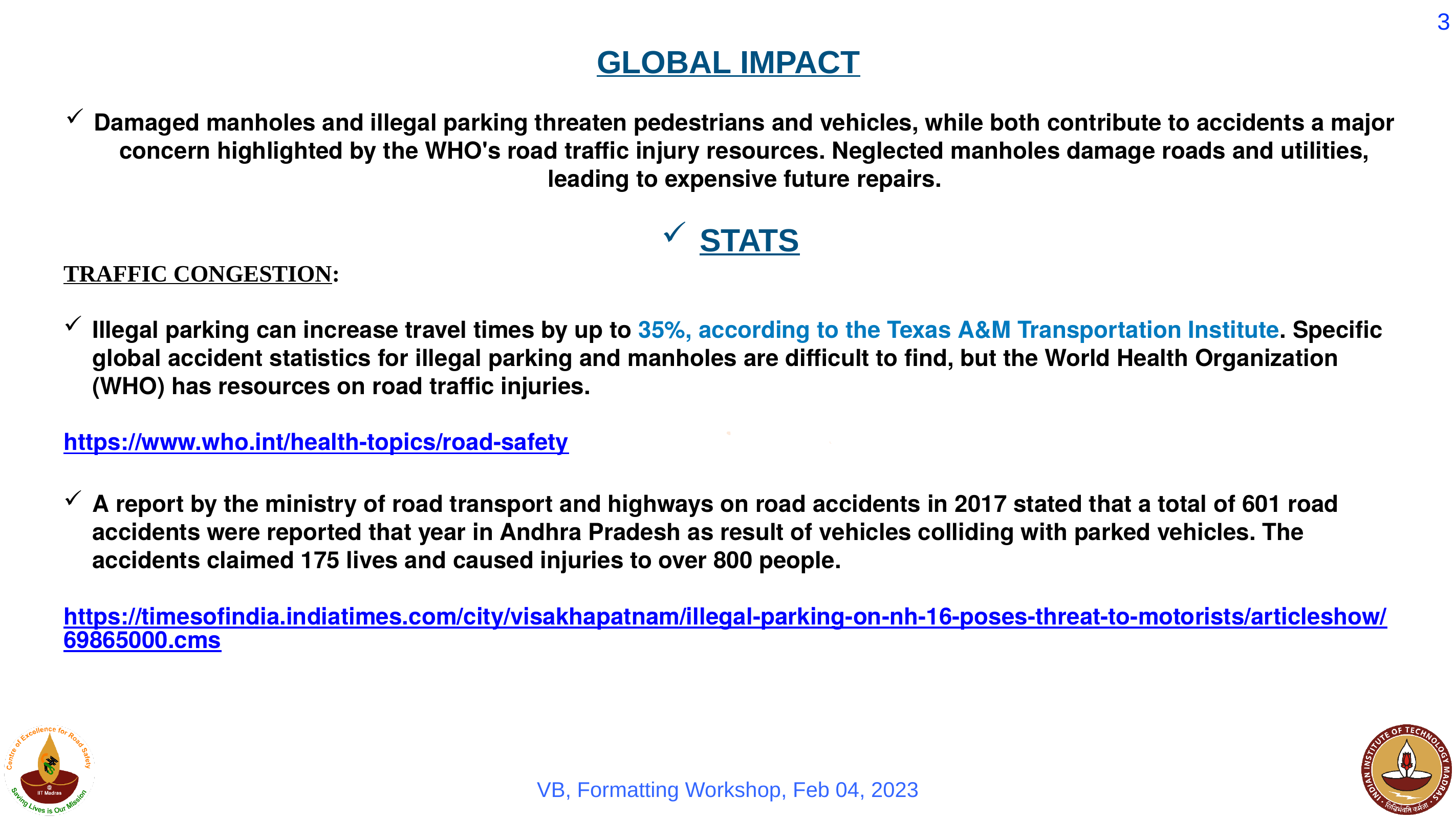

3
# GLOBAL IMPACT
Damaged manholes and illegal parking threaten pedestrians and vehicles, while both contribute to accidents a major concern highlighted by the WHO's road traffic injury resources. Neglected manholes damage roads and utilities, leading to expensive future repairs.

STATS
TRAFFIC CONGESTION:

Illegal parking can increase travel times by up to 35%, according to the Texas A&M Transportation Institute. Specific global accident statistics for illegal parking and manholes are difficult to find, but the World Health Organization (WHO) has resources on road traffic injuries.

https://www.who.int/health-topics/road-safety

A report by the ministry of road transport and highways on road accidents in 2017 stated that a total of 601 road accidents were reported that year in Andhra Pradesh as result of vehicles colliding with parked vehicles. The accidents claimed 175 lives and caused injuries to over 800 people.

https://timesofindia.indiatimes.com/city/visakhapatnam/illegal-parking-on-nh-16-poses-threat-to-motorists/articleshow/69865000.cms